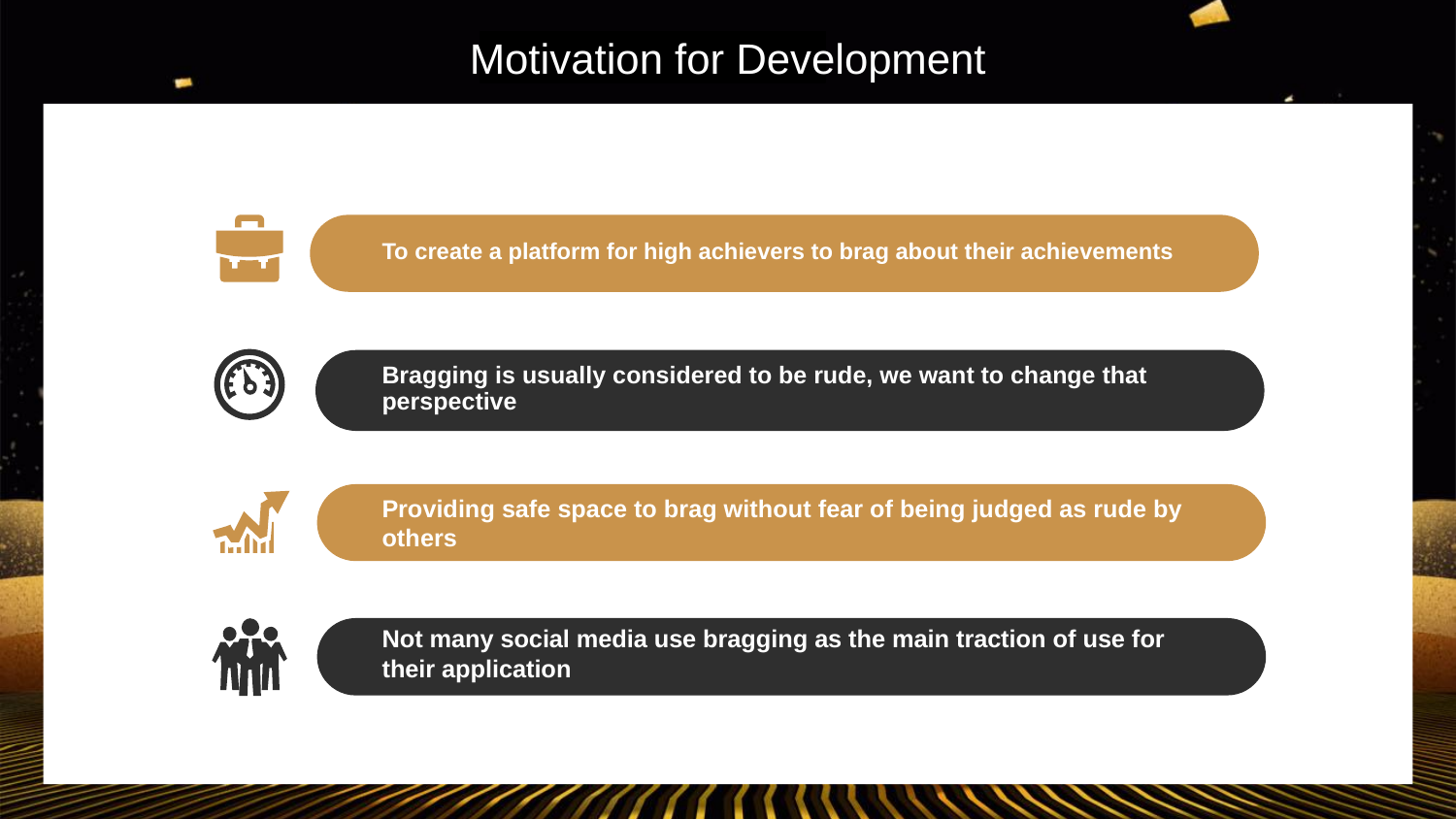

Motivation for Development

To create a platform for high achievers to brag about their achievements

Bragging is usually considered to be rude, we want to change that perspective

Providing safe space to brag without fear of being judged as rude by others

Not many social media use bragging as the main traction of use for their application